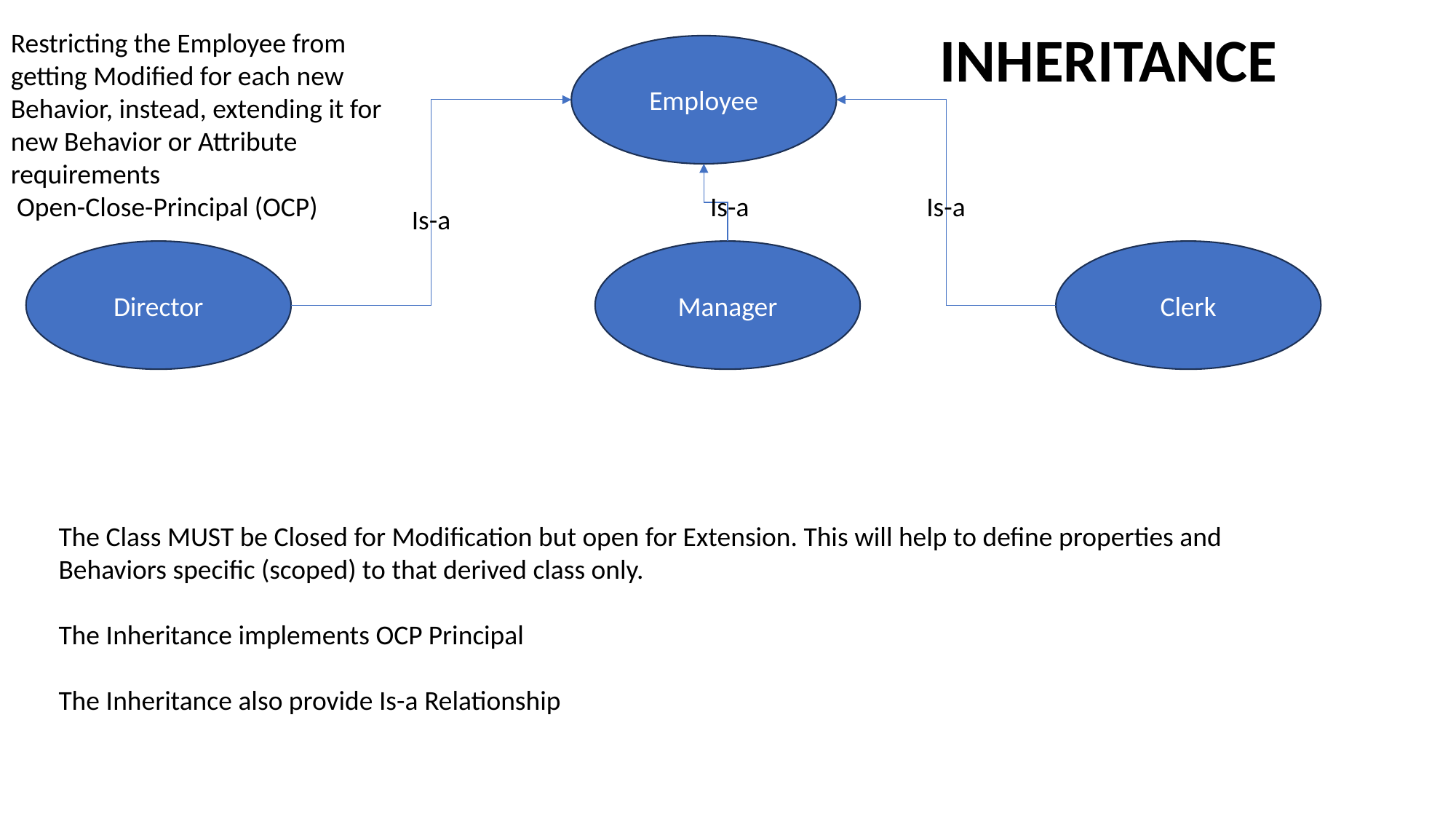

INHERITANCE
Restricting the Employee from getting Modified for each new Behavior, instead, extending it for new Behavior or Attribute requirements
 Open-Close-Principal (OCP)
Employee
Is-a
Is-a
Is-a
Director
Manager
Clerk
The Class MUST be Closed for Modification but open for Extension. This will help to define properties and Behaviors specific (scoped) to that derived class only.

The Inheritance implements OCP Principal

The Inheritance also provide Is-a Relationship